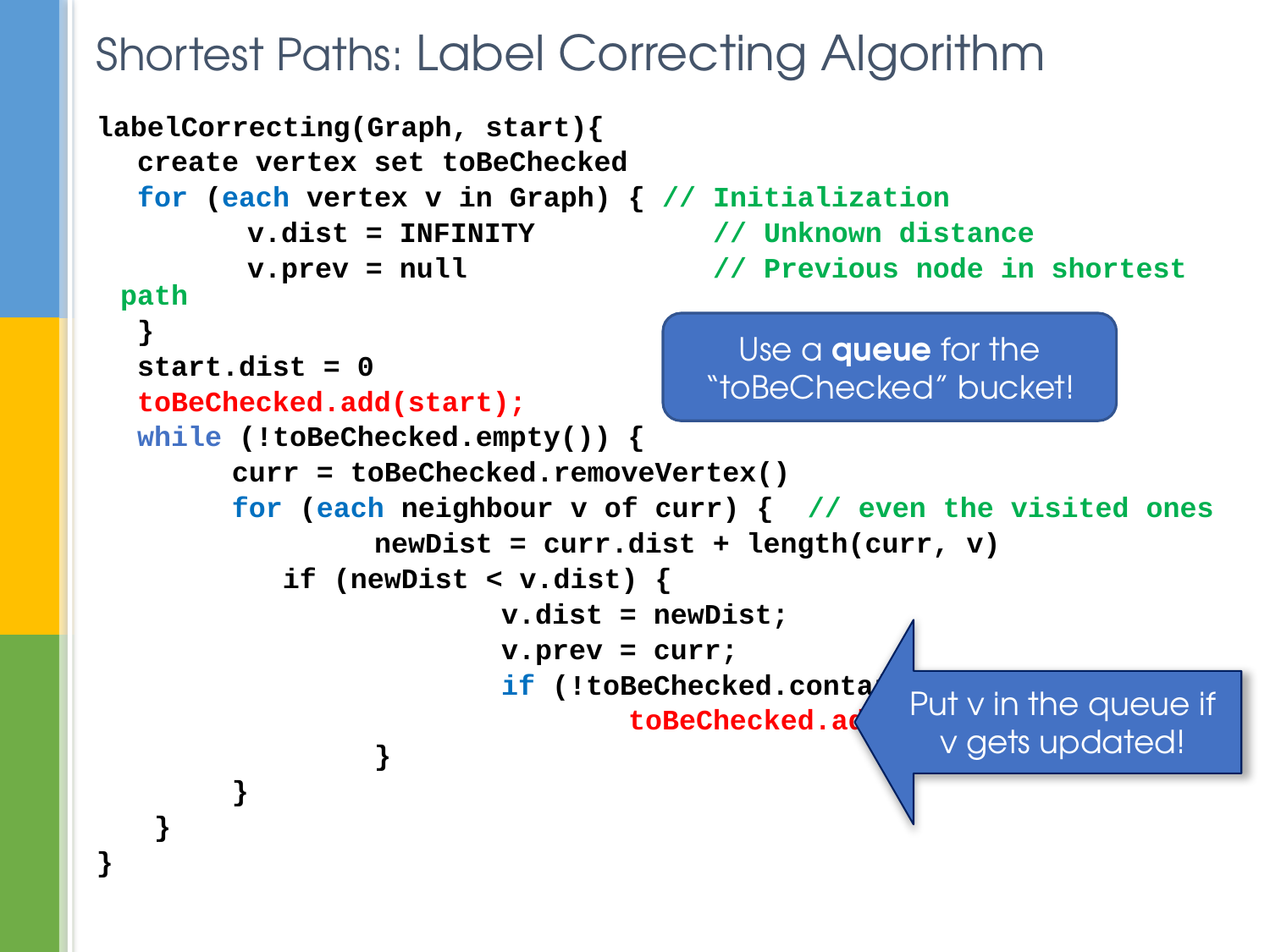

# Shortest Paths: Label Correcting Algorithm
labelCorrecting(Graph, start){
	 create vertex set toBeChecked
	 for (each vertex v in Graph) { // Initialization
		v.dist = INFINITY  	     // Unknown distance
		v.prev = null 		     // Previous node in shortest path
	 }
	 start.dist = 0
	 toBeChecked.add(start);
	 while (!toBeChecked.empty()) {
        curr = toBeChecked.removeVertex()
        for (each neighbour v of curr) {  // even the visited ones
	    		newDist = curr.dist + length(curr, v)
           if (newDist < v.dist) {
				v.dist = newDist;
				v.prev = curr;
				if (!toBeChecked.contains(v))
					toBeChecked.add(v);
	   		}
        }
	  }
}
Use a queue for the “toBeChecked” bucket!
Put v in the queue if v gets updated!